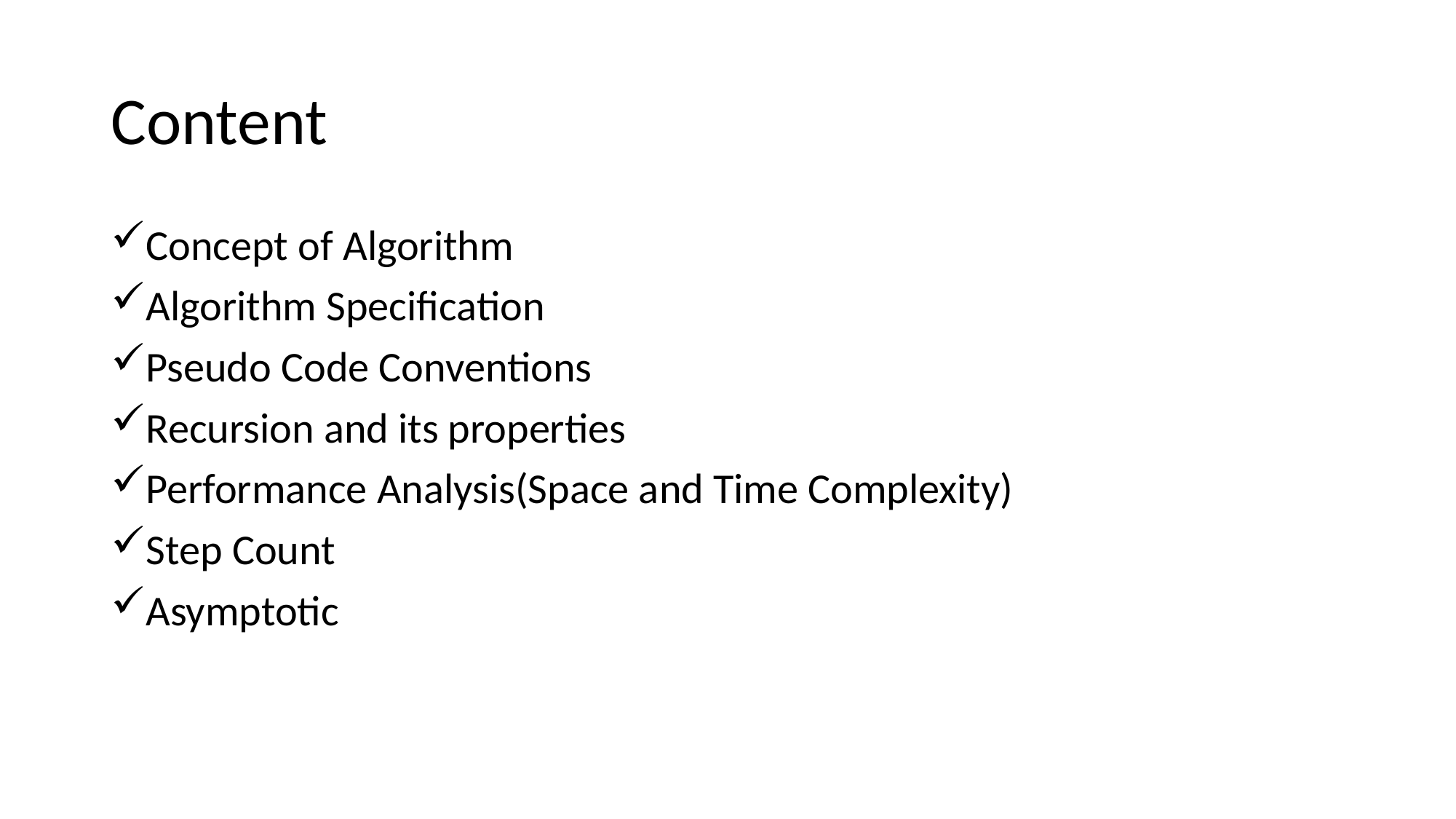

# Content
Concept of Algorithm
Algorithm Specification
Pseudo Code Conventions
Recursion and its properties
Performance Analysis(Space and Time Complexity)
Step Count
Asymptotic